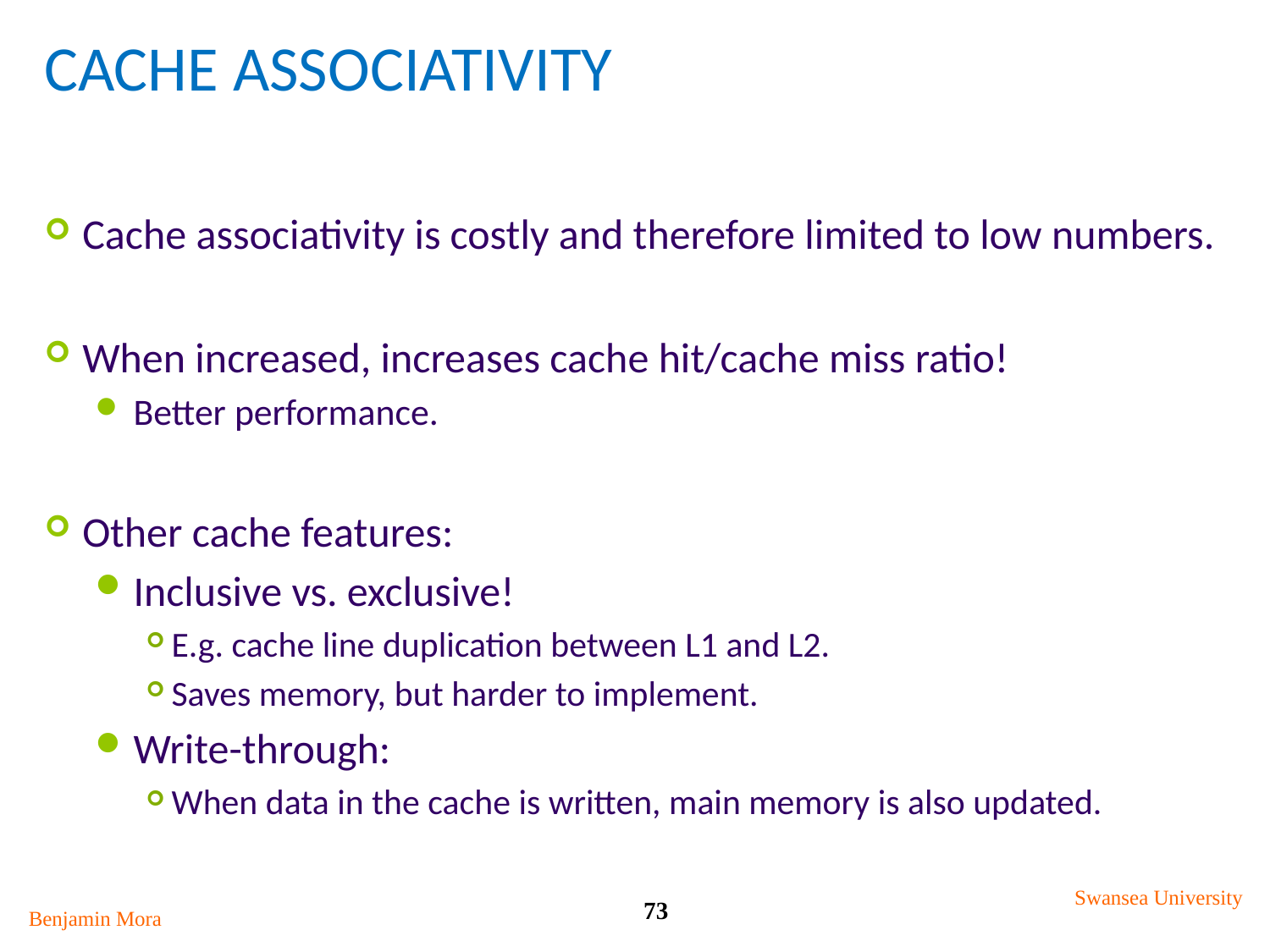

# Cache associativity
Cache associativity is costly and therefore limited to low numbers.

When increased, increases cache hit/cache miss ratio!
Better performance.

Other cache features:
Inclusive vs. exclusive!
E.g. cache line duplication between L1 and L2.
Saves memory, but harder to implement.
Write-through:
When data in the cache is written, main memory is also updated.

Swansea University
73
Benjamin Mora